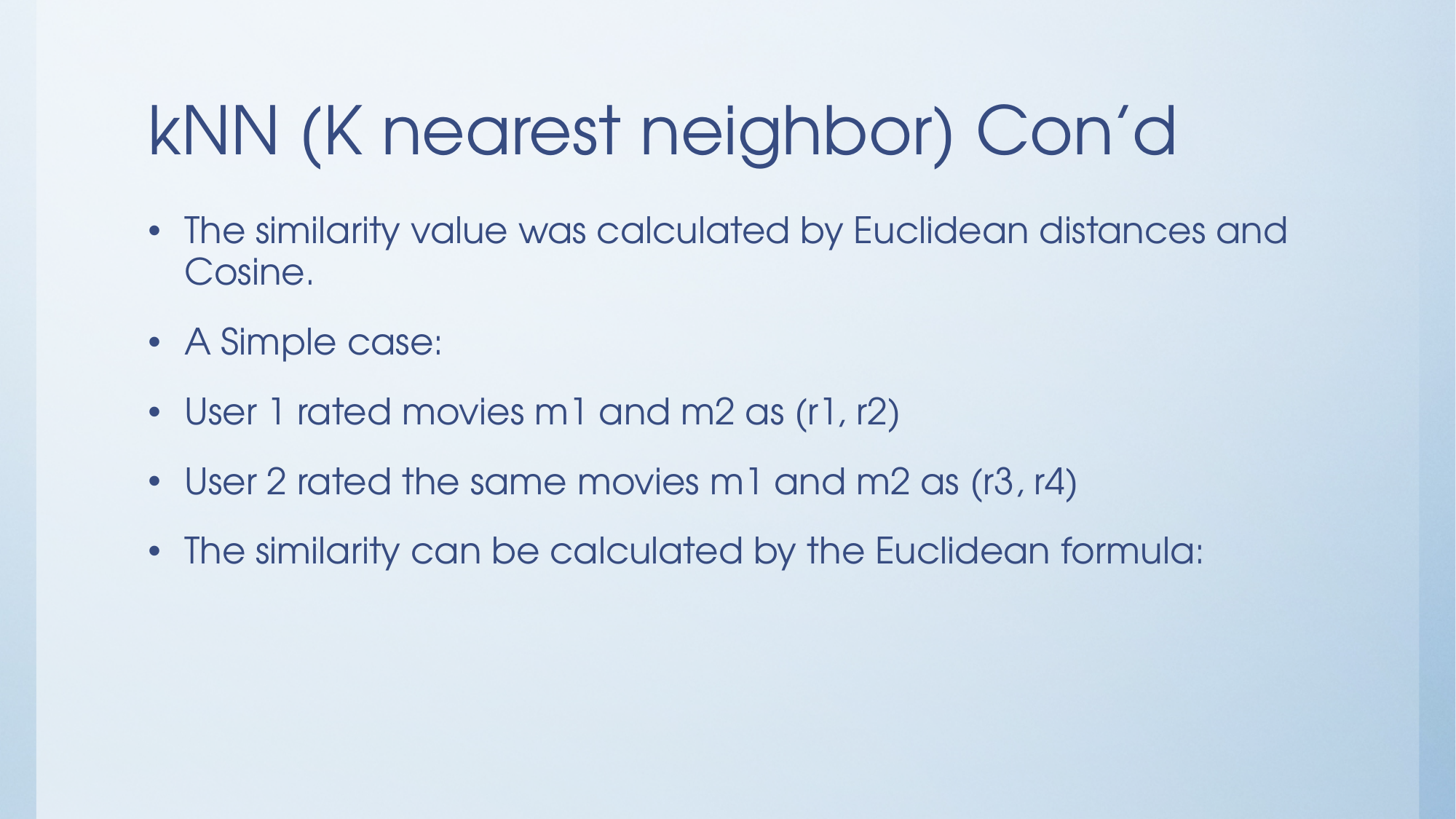

# kNN (K nearest neighbor) Con’d
The similarity value was calculated by Euclidean distances and Cosine.
A Simple case:
User 1 rated movies m1 and m2 as (r1, r2)
User 2 rated the same movies m1 and m2 as (r3, r4)
The similarity can be calculated by the Euclidean formula: